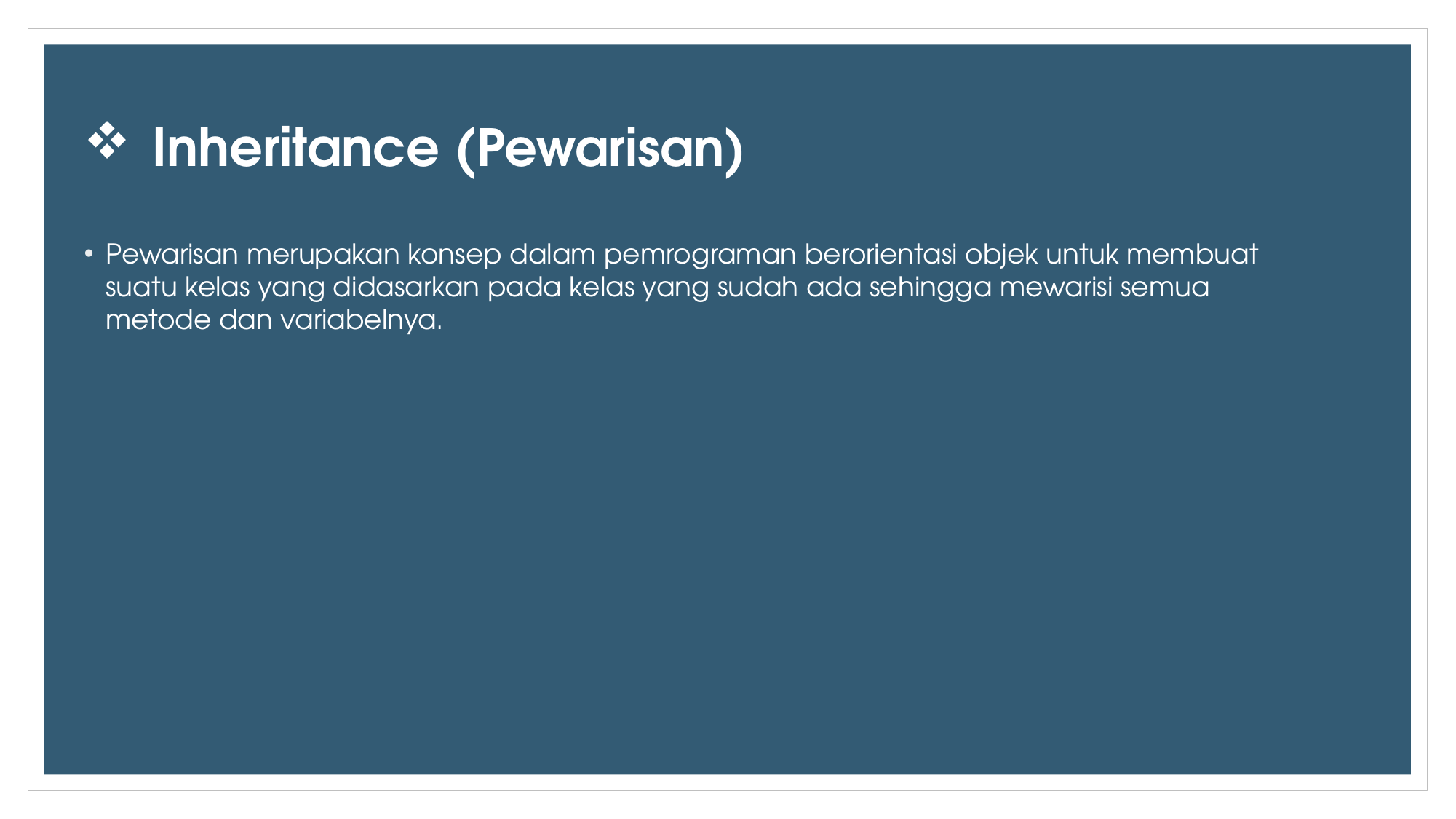

# Inheritance (Pewarisan)
Pewarisan merupakan konsep dalam pemrograman berorientasi objek untuk membuat suatu kelas yang didasarkan pada kelas yang sudah ada sehingga mewarisi semua metode dan variabelnya.